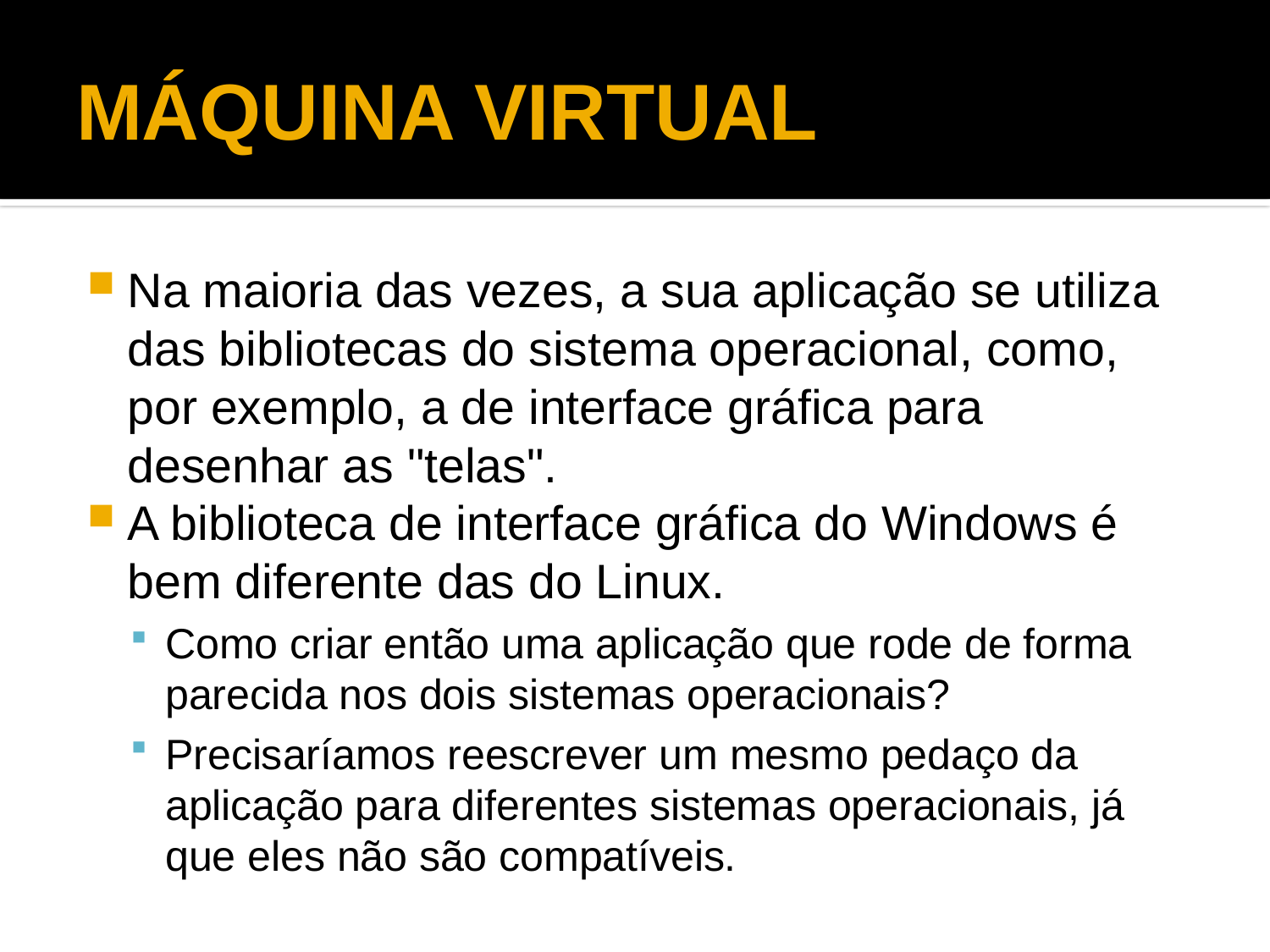

# MÁQUINA VIRTUAL
Na maioria das vezes, a sua aplicação se utiliza das bibliotecas do sistema operacional, como, por exemplo, a de interface gráfica para desenhar as "telas".
A biblioteca de interface gráfica do Windows é bem diferente das do Linux.
Como criar então uma aplicação que rode de forma parecida nos dois sistemas operacionais?
Precisaríamos reescrever um mesmo pedaço da aplicação para diferentes sistemas operacionais, já que eles não são compatíveis.